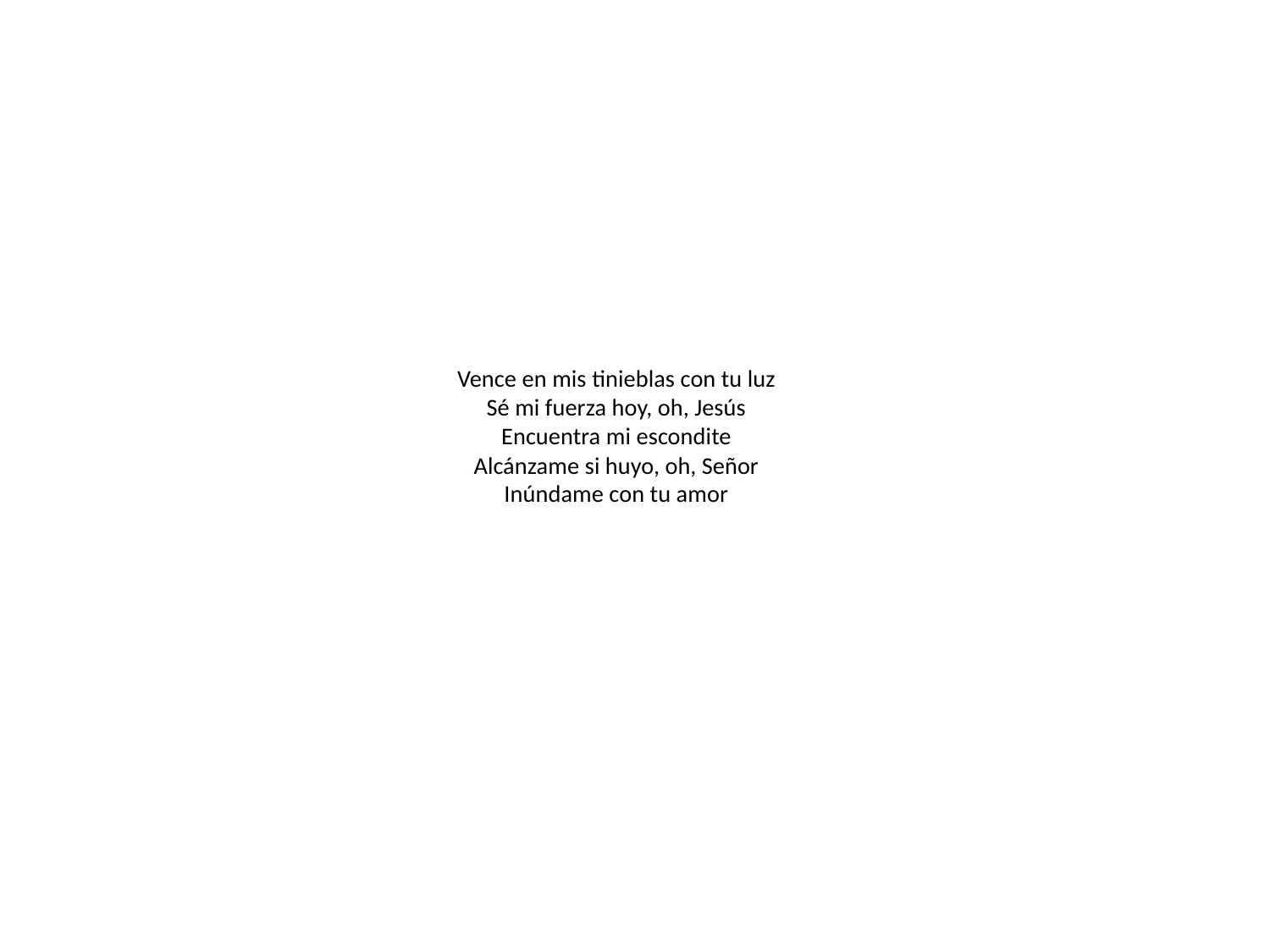

# Vence en mis tinieblas con tu luz Sé mi fuerza hoy, oh, Jesús Encuentra mi escondite Alcánzame si huyo, oh, Señor Inúndame con tu amor